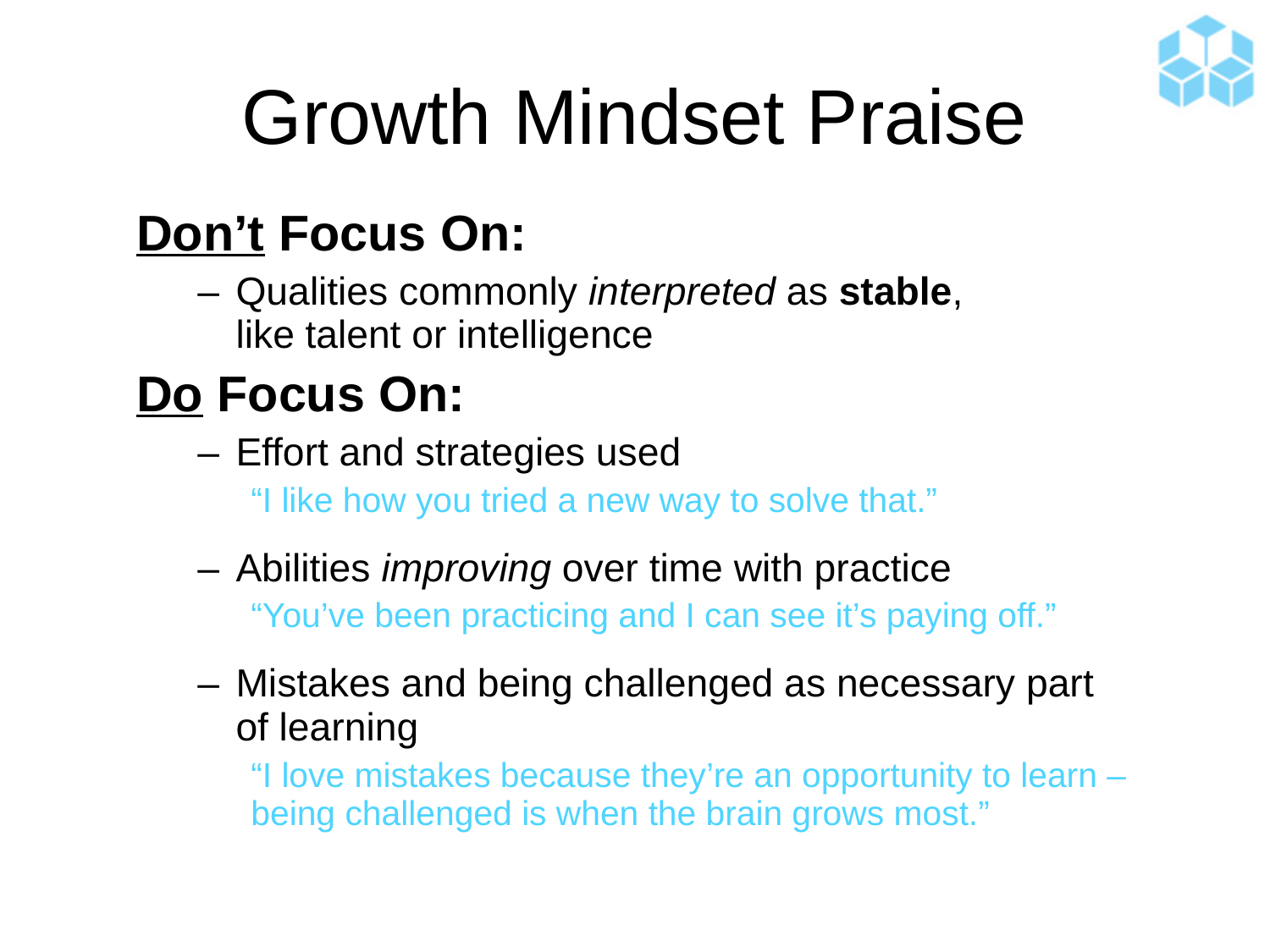

# Growth Mindset Praise
Don’t Focus On:
Qualities commonly interpreted as stable,
like talent or intelligence
Do Focus On:
Effort and strategies used
“I like how you tried a new way to solve that.”

Abilities improving over time with practice
“You’ve been practicing and I can see it’s paying off.”

Mistakes and being challenged as necessary part of learning
“I love mistakes because they’re an opportunity to learn – being challenged is when the brain grows most.”